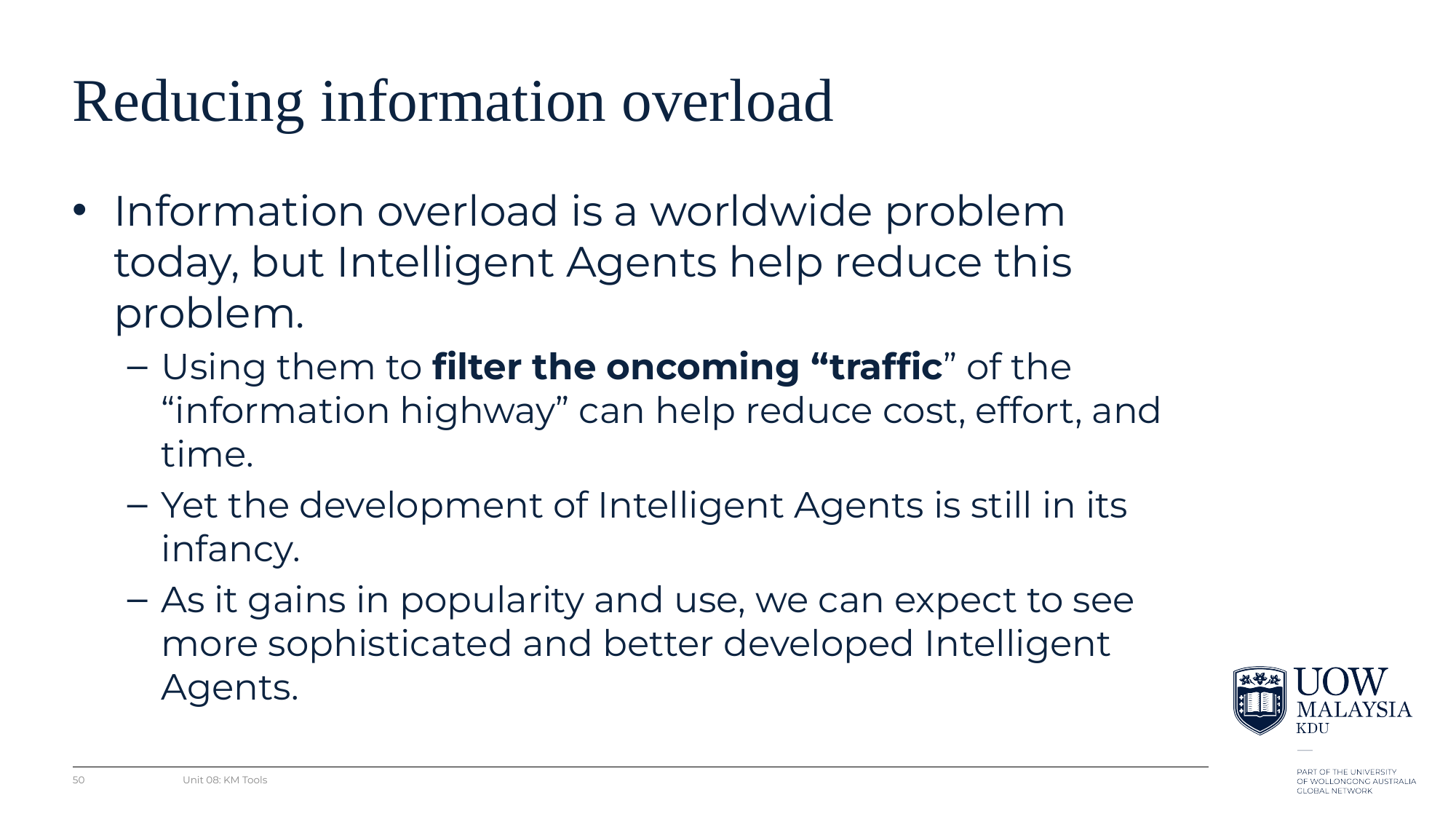

# Reducing information overload
Information overload is a worldwide problem today, but Intelligent Agents help reduce this problem.
Using them to ﬁlter the oncoming “trafﬁc” of the “information highway” can help reduce cost, effort, and time.
Yet the development of Intelligent Agents is still in its infancy.
As it gains in popularity and use, we can expect to see more sophisticated and better developed Intelligent Agents.

50
Unit 08: KM Tools